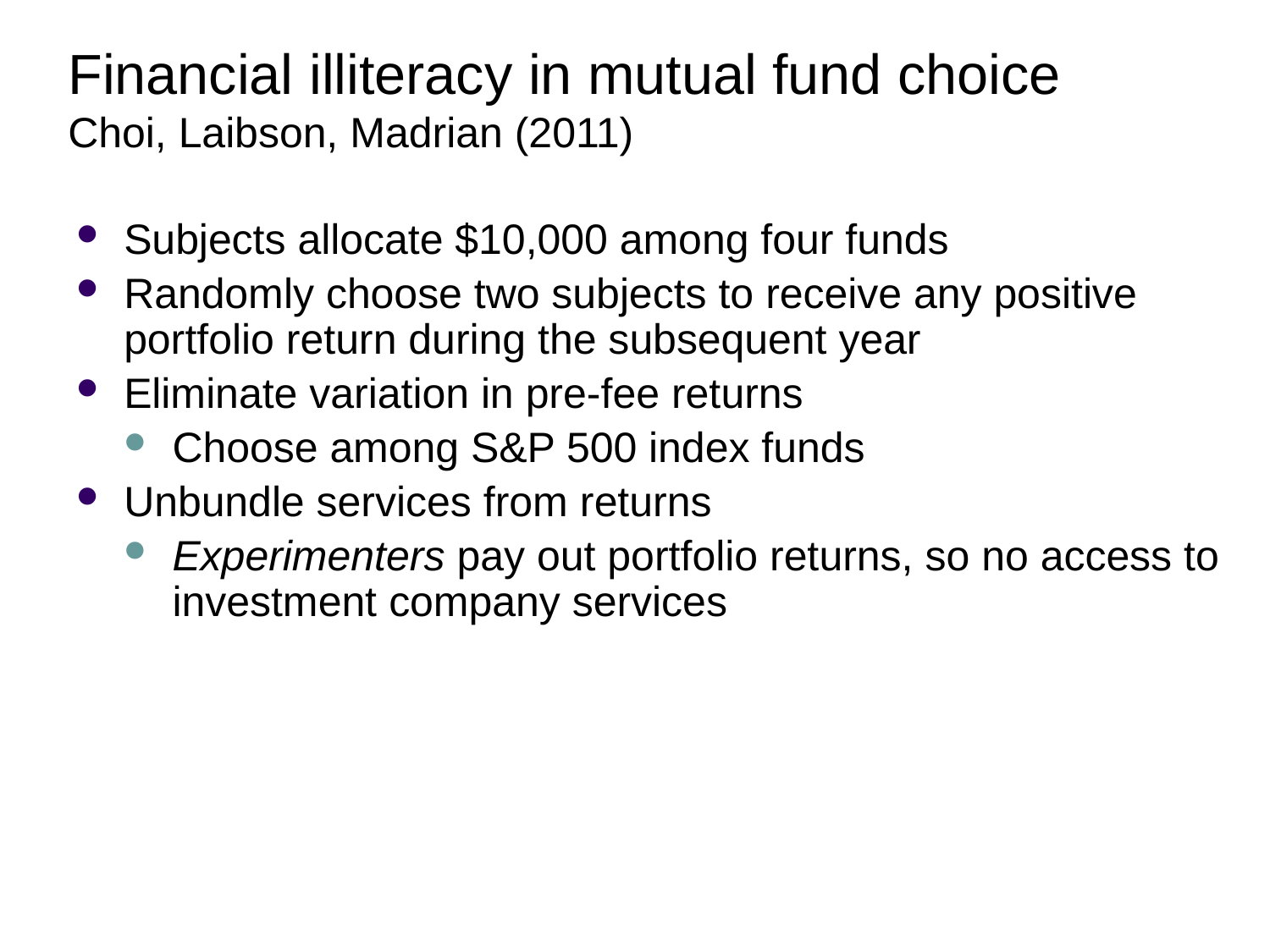

Financial illiteracy in mutual fund choice
Choi, Laibson, Madrian (2011)
Subjects allocate $10,000 among four funds
Randomly choose two subjects to receive any positive portfolio return during the subsequent year
Eliminate variation in pre-fee returns
Choose among S&P 500 index funds
Unbundle services from returns
Experimenters pay out portfolio returns, so no access to investment company services